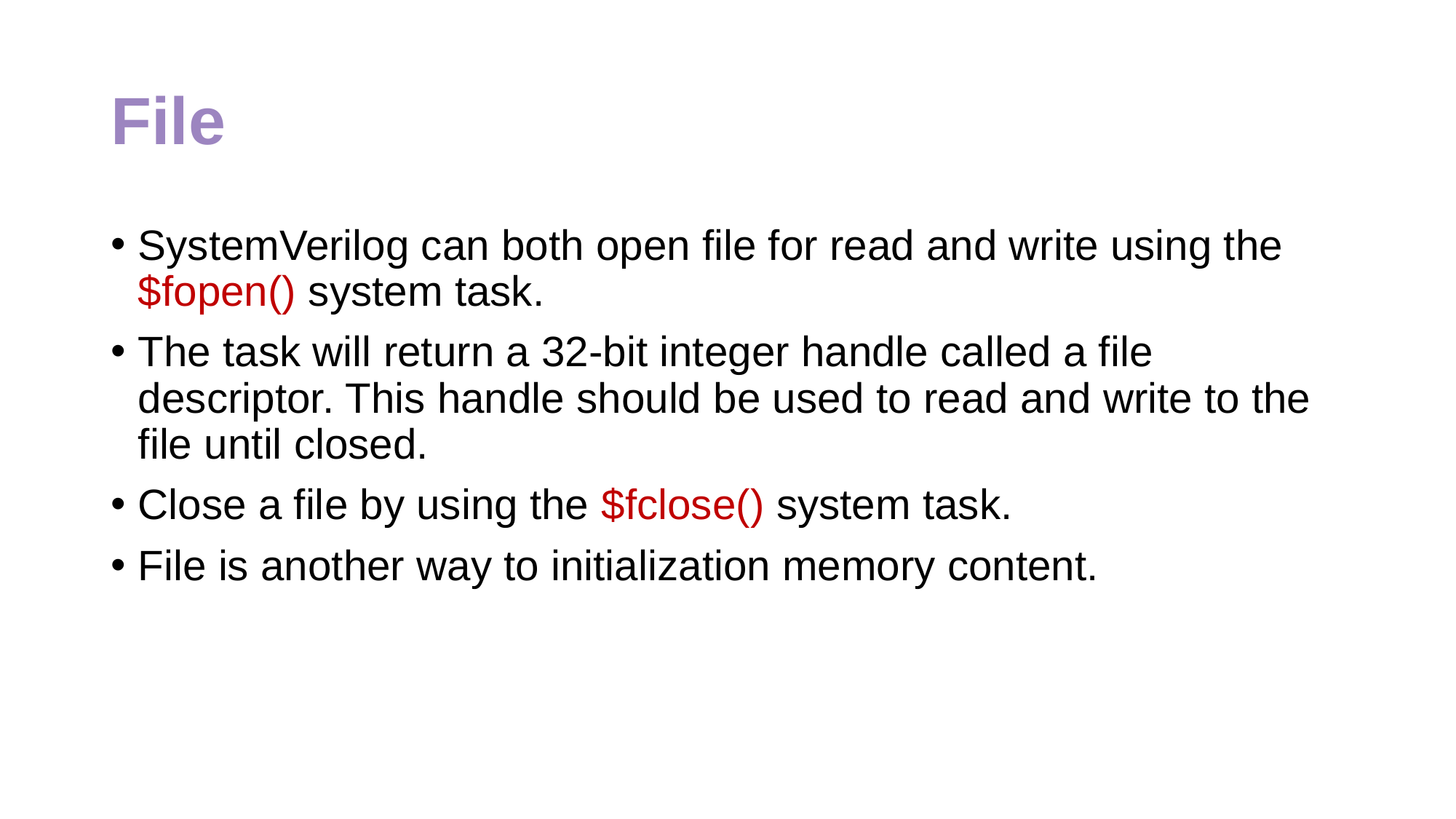

# File
SystemVerilog can both open file for read and write using the $fopen() system task.
The task will return a 32-bit integer handle called a file descriptor. This handle should be used to read and write to the file until closed.
Close a file by using the $fclose() system task.
File is another way to initialization memory content.